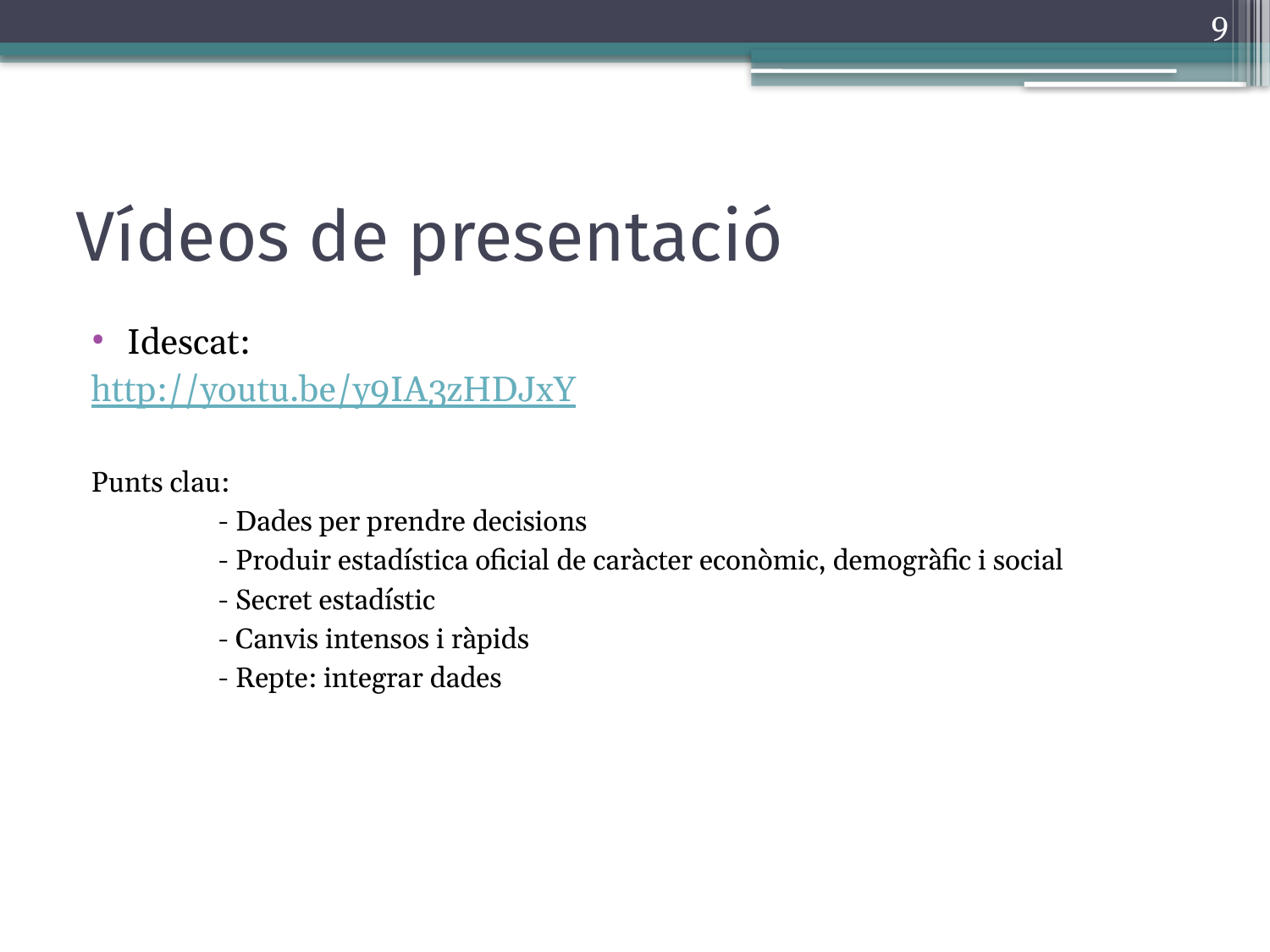

9
# Vídeos de presentació
Idescat:
http://youtu.be/y9IA3zHDJxY

Punts clau:
	- Dades per prendre decisions
	- Produir estadística oficial de caràcter econòmic, demogràfic i social
	- Secret estadístic
	- Canvis intensos i ràpids
	- Repte: integrar dades